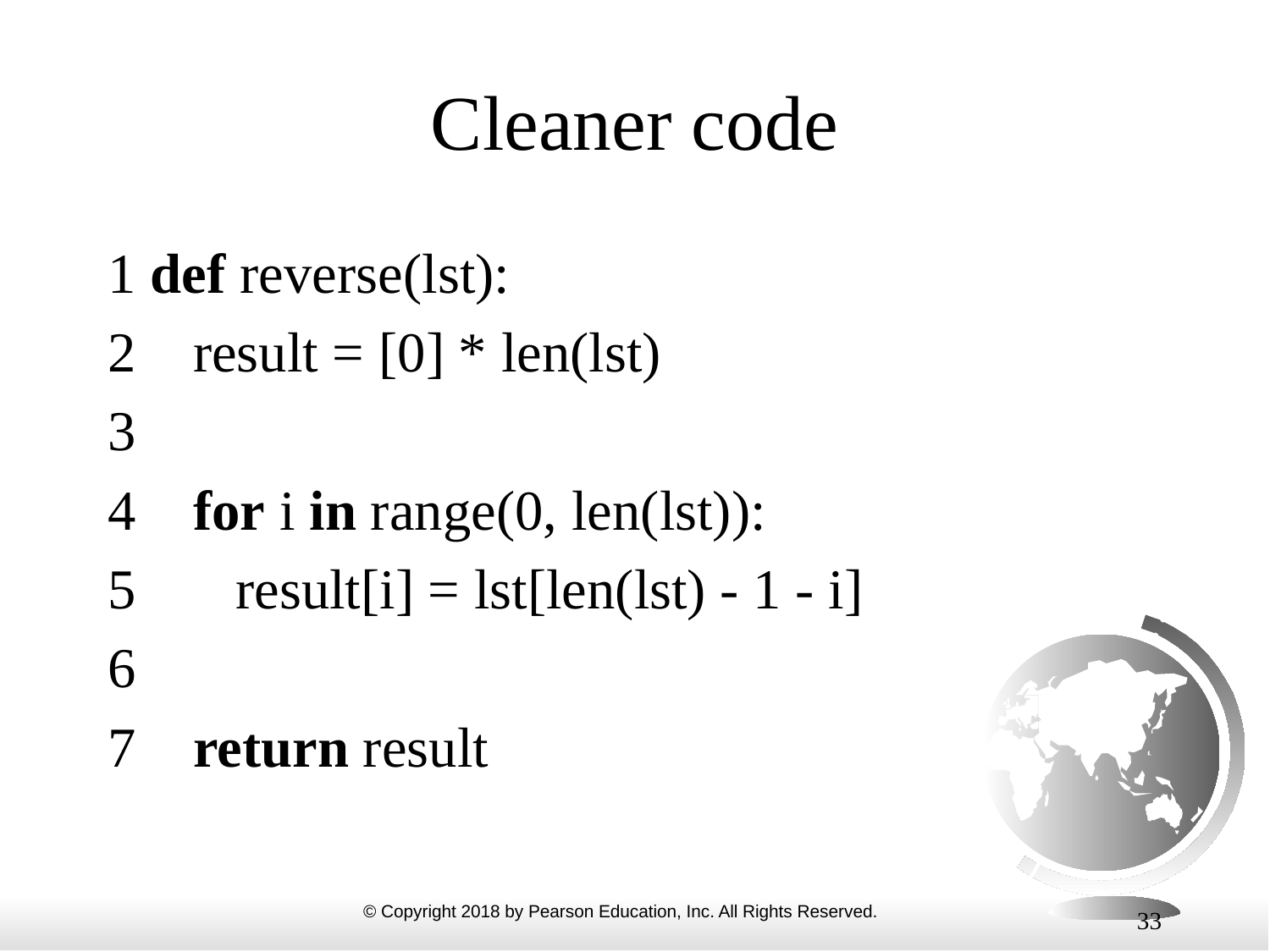

# Cleaner code
1 def reverse(lst):
2    result = [0] * len(lst)
3
4    for i in range(0, len(lst)):
5       result[i] = lst[len(lst) - 1 - i]
6
7    return result
33